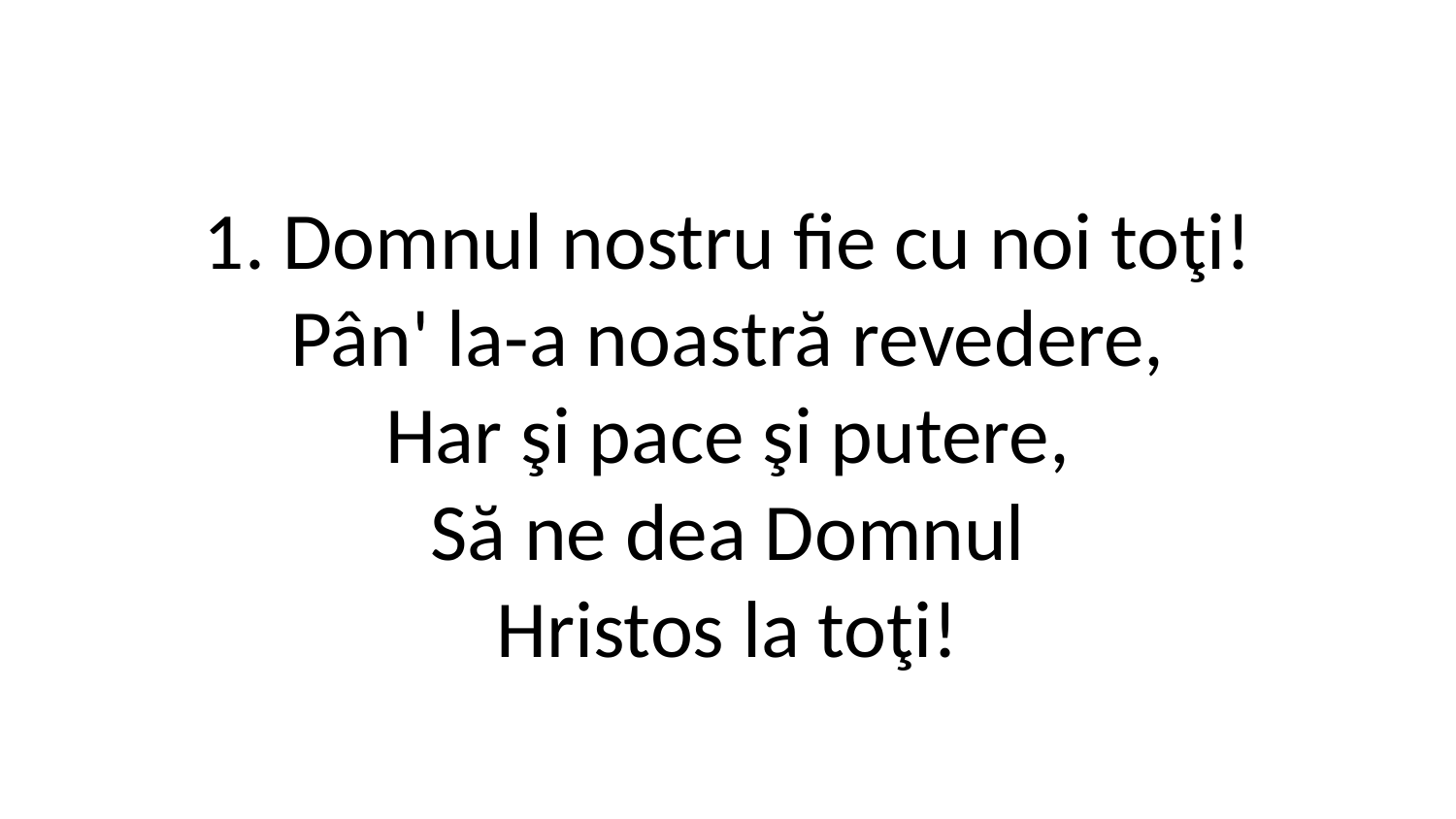

1. Domnul nostru fie cu noi toţi!
Pân' la-a noastră revedere,
Har şi pace şi putere,
Să ne dea Domnul
Hristos la toţi!